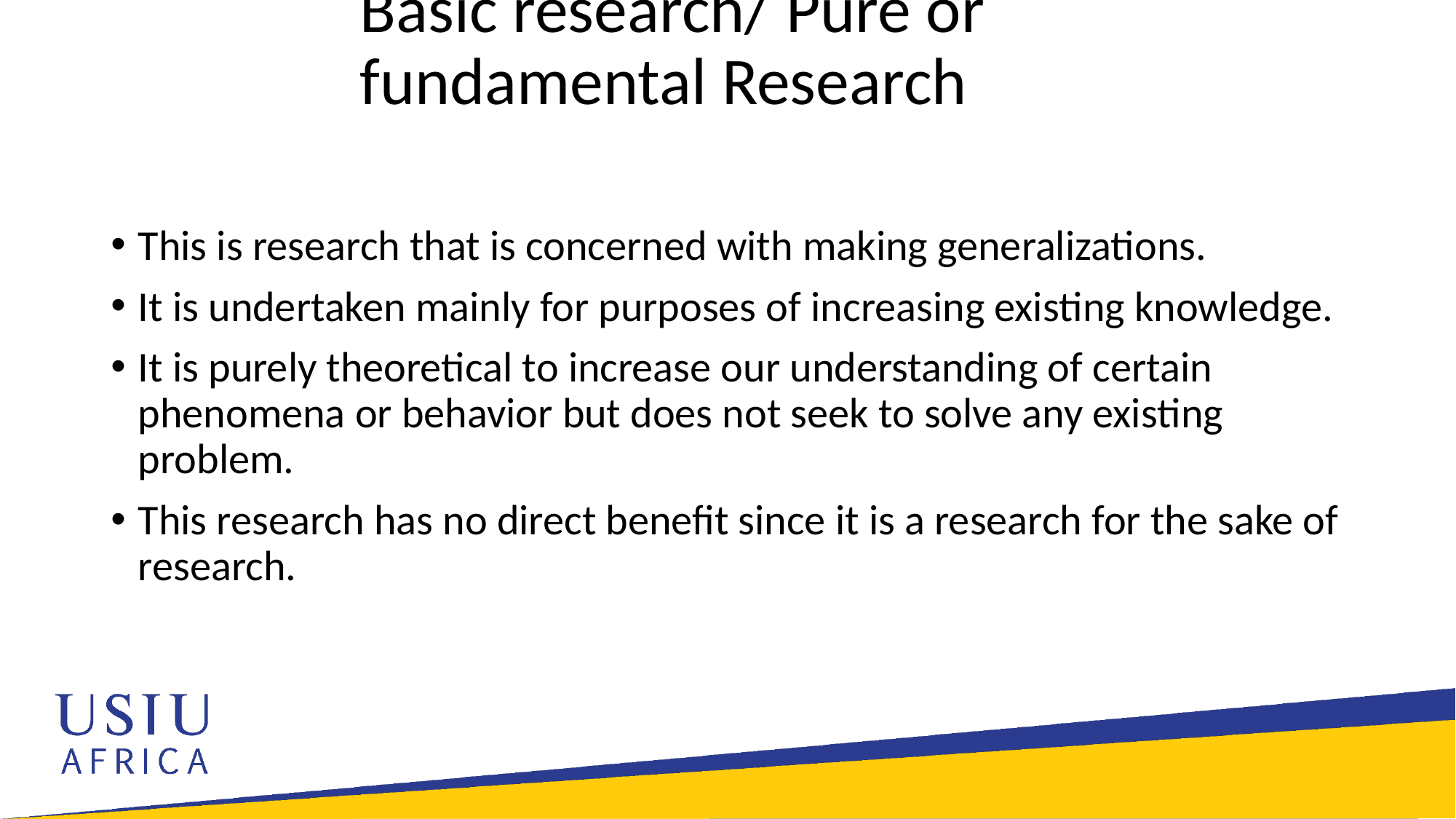

# Basic research/ Pure or fundamental Research
This is research that is concerned with making generalizations.
It is undertaken mainly for purposes of increasing existing knowledge.
It is purely theoretical to increase our understanding of certain phenomena or behavior but does not seek to solve any existing problem.
This research has no direct benefit since it is a research for the sake of research.